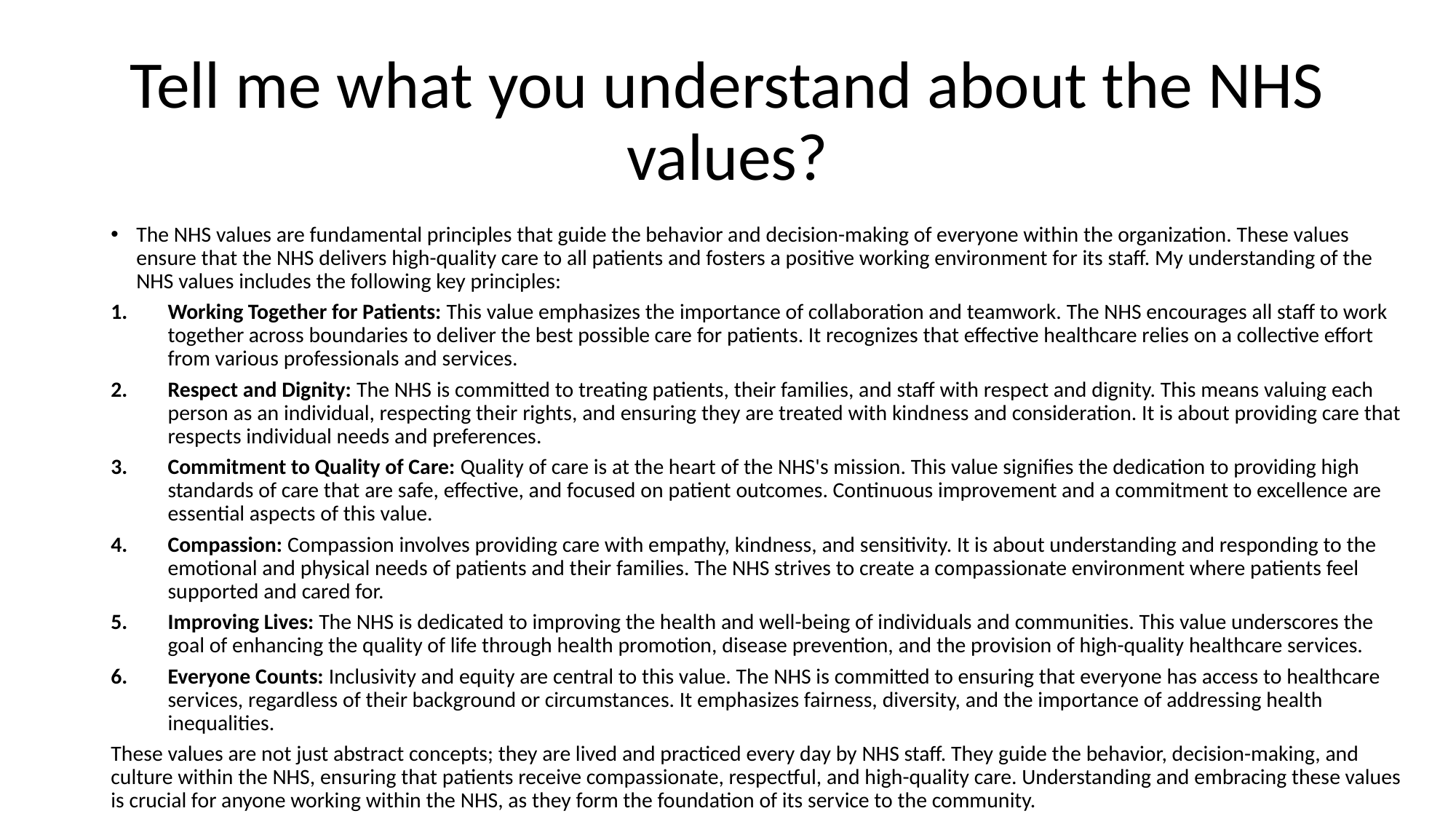

# Tell me what you understand about the NHS values?
The NHS values are fundamental principles that guide the behavior and decision-making of everyone within the organization. These values ensure that the NHS delivers high-quality care to all patients and fosters a positive working environment for its staff. My understanding of the NHS values includes the following key principles:
Working Together for Patients: This value emphasizes the importance of collaboration and teamwork. The NHS encourages all staff to work together across boundaries to deliver the best possible care for patients. It recognizes that effective healthcare relies on a collective effort from various professionals and services.
Respect and Dignity: The NHS is committed to treating patients, their families, and staff with respect and dignity. This means valuing each person as an individual, respecting their rights, and ensuring they are treated with kindness and consideration. It is about providing care that respects individual needs and preferences.
Commitment to Quality of Care: Quality of care is at the heart of the NHS's mission. This value signifies the dedication to providing high standards of care that are safe, effective, and focused on patient outcomes. Continuous improvement and a commitment to excellence are essential aspects of this value.
Compassion: Compassion involves providing care with empathy, kindness, and sensitivity. It is about understanding and responding to the emotional and physical needs of patients and their families. The NHS strives to create a compassionate environment where patients feel supported and cared for.
Improving Lives: The NHS is dedicated to improving the health and well-being of individuals and communities. This value underscores the goal of enhancing the quality of life through health promotion, disease prevention, and the provision of high-quality healthcare services.
Everyone Counts: Inclusivity and equity are central to this value. The NHS is committed to ensuring that everyone has access to healthcare services, regardless of their background or circumstances. It emphasizes fairness, diversity, and the importance of addressing health inequalities.
These values are not just abstract concepts; they are lived and practiced every day by NHS staff. They guide the behavior, decision-making, and culture within the NHS, ensuring that patients receive compassionate, respectful, and high-quality care. Understanding and embracing these values is crucial for anyone working within the NHS, as they form the foundation of its service to the community.